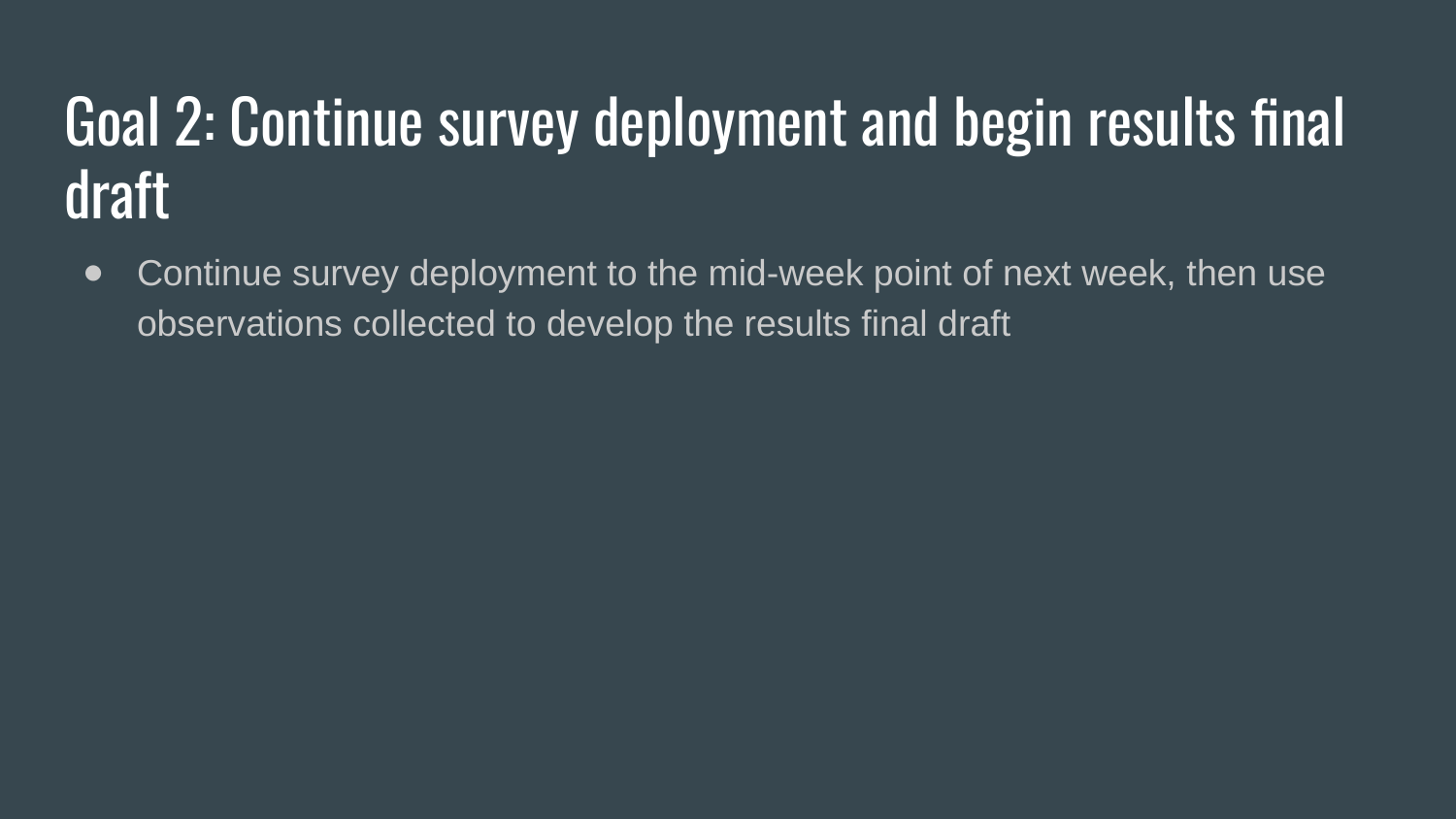

# Goal 2: Continue survey deployment and begin results final draft
Continue survey deployment to the mid-week point of next week, then use observations collected to develop the results final draft